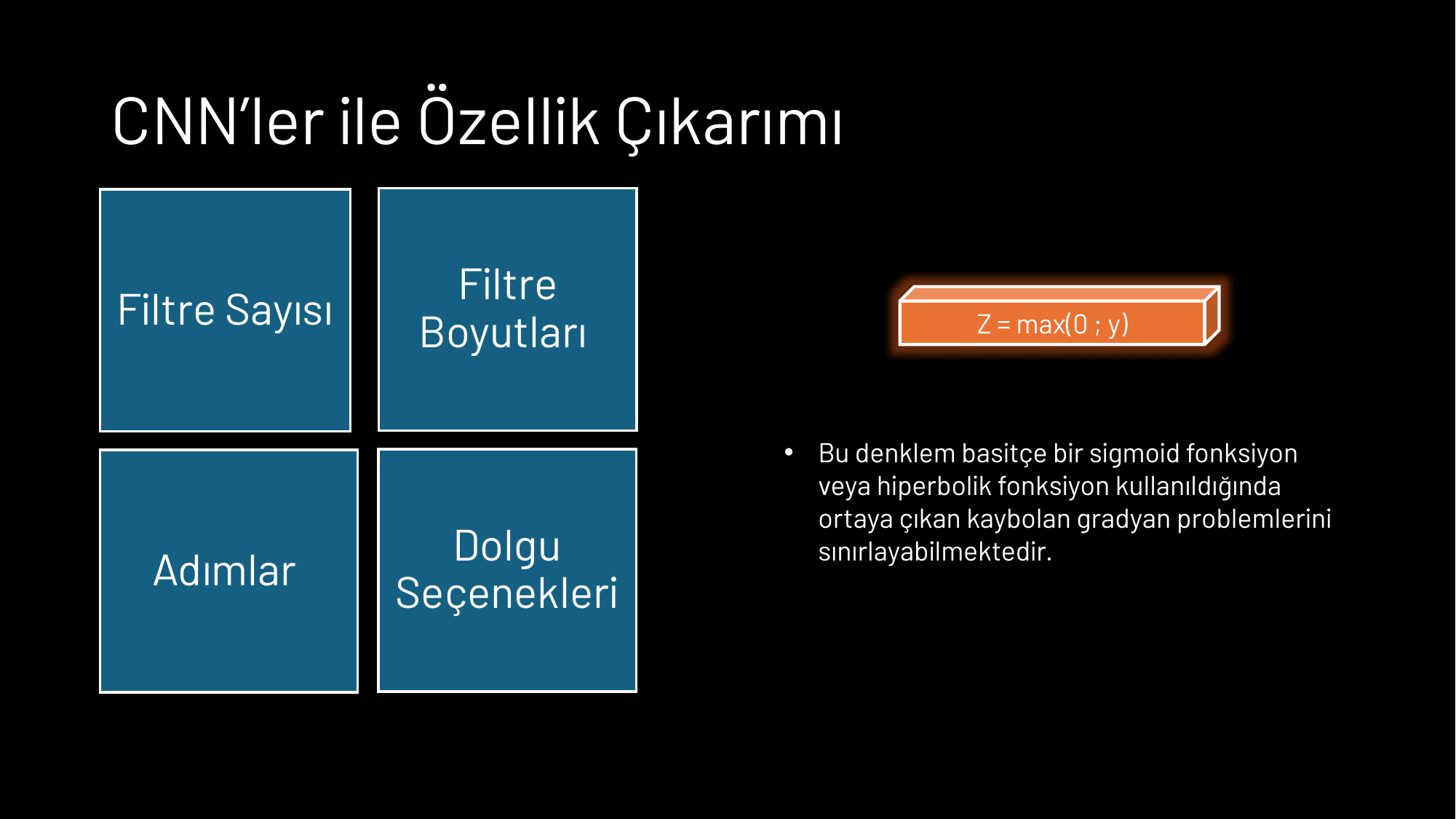

# CNN’ler ile Özellik Çıkarımı
Filtre Sayısı
Filtre Boyutları
Adımlar
Dolgu Seçenekleri
Z = max(0 ; y)
Bu denklem basitçe bir sigmoid fonksiyon veya hiperbolik fonksiyon kullanıldığında ortaya çıkan kaybolan gradyan problemlerini sınırlayabilmektedir.